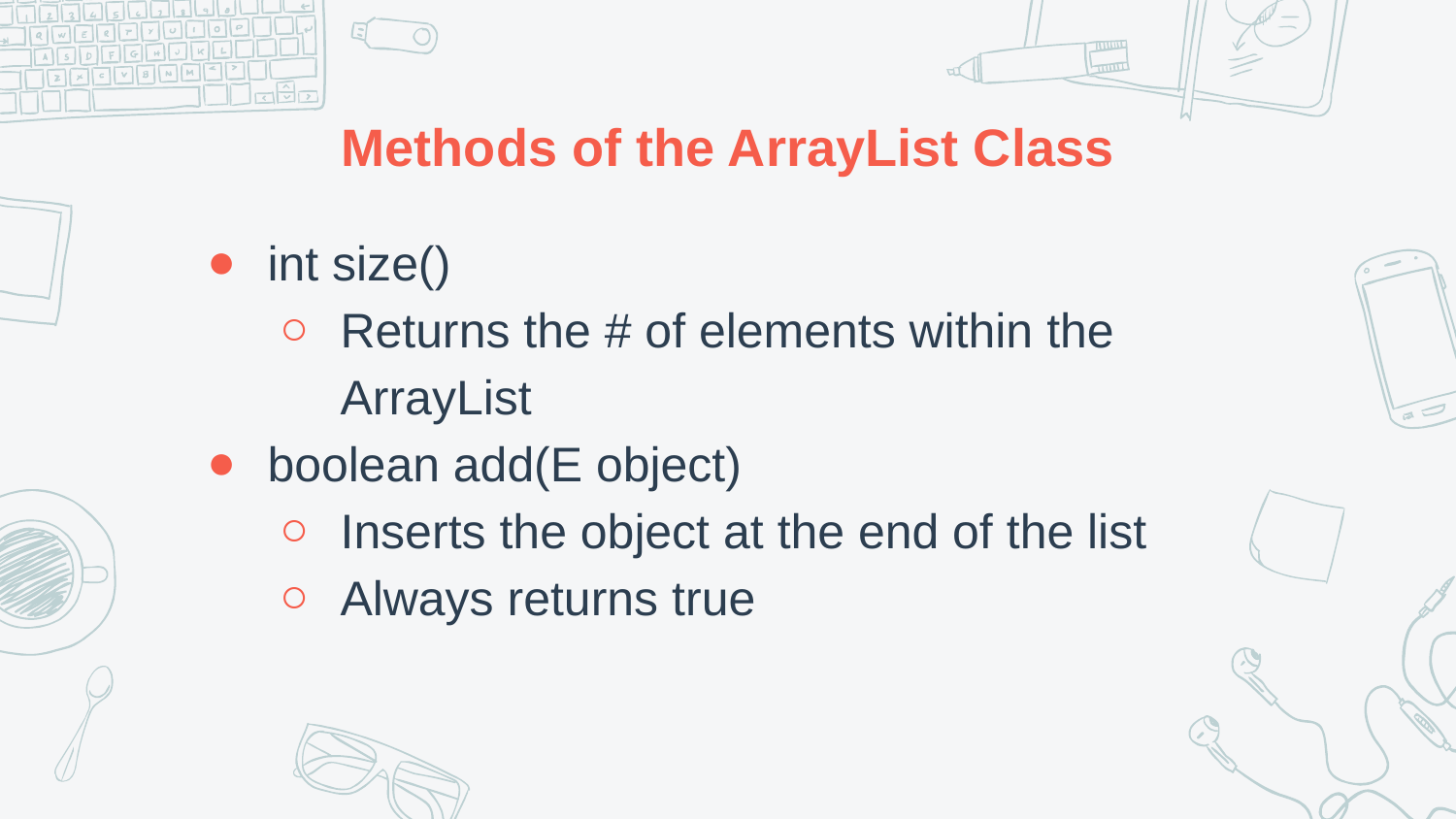

# Methods of the ArrayList Class
int size()
Returns the # of elements within the ArrayList
boolean add(E object)
Inserts the object at the end of the list
Always returns true